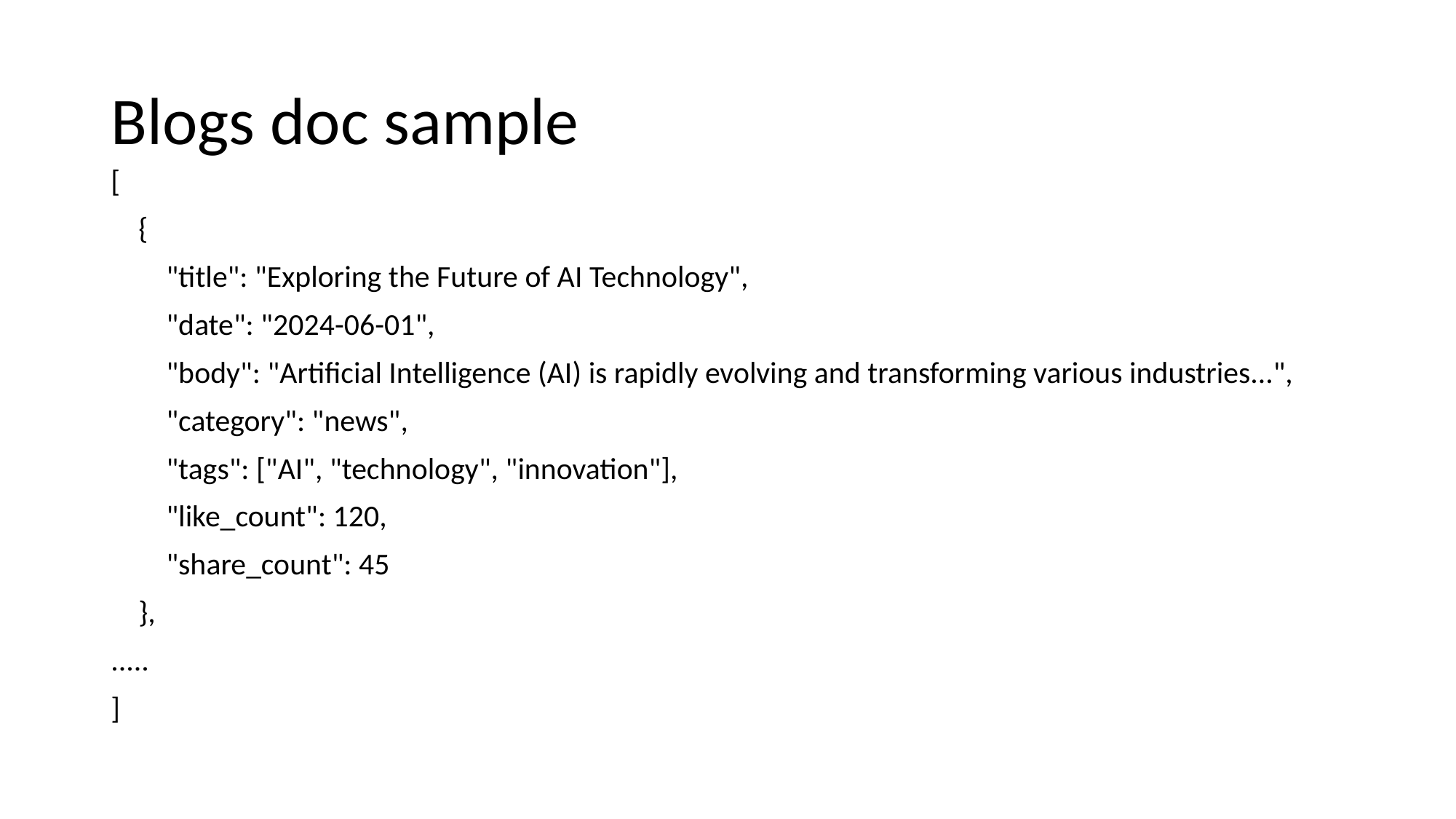

# Blogs doc sample
[
    {
        "title": "Exploring the Future of AI Technology",
        "date": "2024-06-01",
        "body": "Artificial Intelligence (AI) is rapidly evolving and transforming various industries...",
        "category": "news",
        "tags": ["AI", "technology", "innovation"],
        "like_count": 120,
        "share_count": 45
    },
.....
]